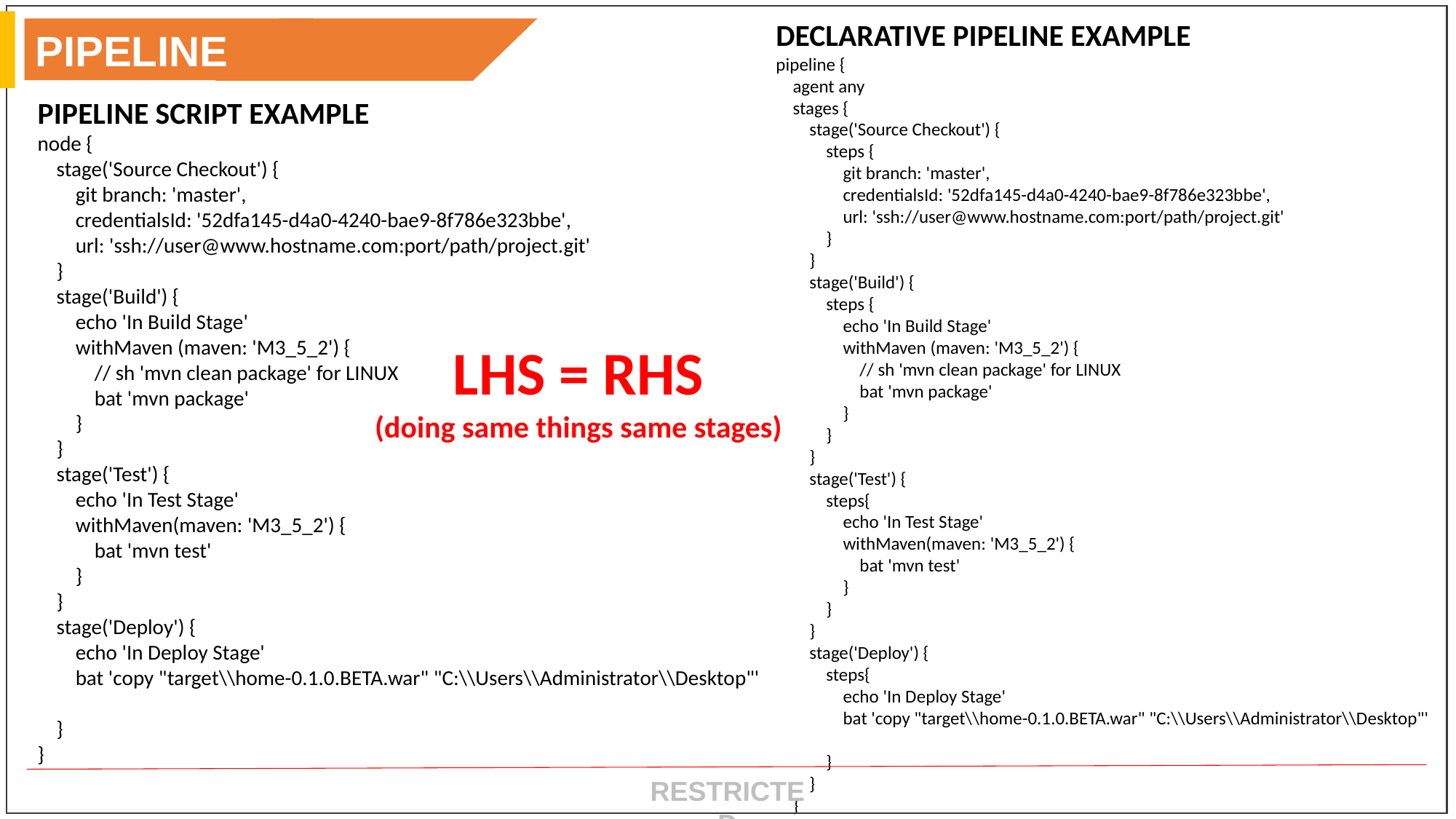

DECLARATIVE PIPELINE EXAMPLE
pipeline {
    agent any
    stages {
        stage('Source Checkout') {
            steps {
                git branch: 'master',
                credentialsId: '52dfa145-d4a0-4240-bae9-8f786e323bbe',
                url: 'ssh://user@www.hostname.com:port/path/project.git'
            }
        }
        stage('Build') {
            steps {
                echo 'In Build Stage'
                withMaven (maven: 'M3_5_2') {
                    // sh 'mvn clean package' for LINUX
                    bat 'mvn package'
                }
            }
        }
        stage('Test') {
            steps{
                echo 'In Test Stage'
                withMaven(maven: 'M3_5_2') {
                    bat 'mvn test'
                }
            }
        }
        stage('Deploy') {
            steps{
                echo 'In Deploy Stage'
                bat 'copy "target\\home-0.1.0.BETA.war" "C:\\Users\\Administrator\\Desktop"'
            }
        }
    }
}

PIPELINE

PIPELINE SCRIPT EXAMPLE
node {
    stage('Source Checkout') {
        git branch: 'master',
        credentialsId: '52dfa145-d4a0-4240-bae9-8f786e323bbe',
        url: 'ssh://user@www.hostname.com:port/path/project.git'
    }
    stage('Build') {
        echo 'In Build Stage'
        withMaven (maven: 'M3_5_2') {
            // sh 'mvn clean package' for LINUX
            bat 'mvn package'
        }
    }
    stage('Test') {
        echo 'In Test Stage'
        withMaven(maven: 'M3_5_2') {
            bat 'mvn test'
        }
    }
    stage('Deploy') {
        echo 'In Deploy Stage'
        bat 'copy "target\\home-0.1.0.BETA.war" "C:\\Users\\Administrator\\Desktop"'
    }
}
LHS = RHS
(doing same things same stages)
RESTRICTED